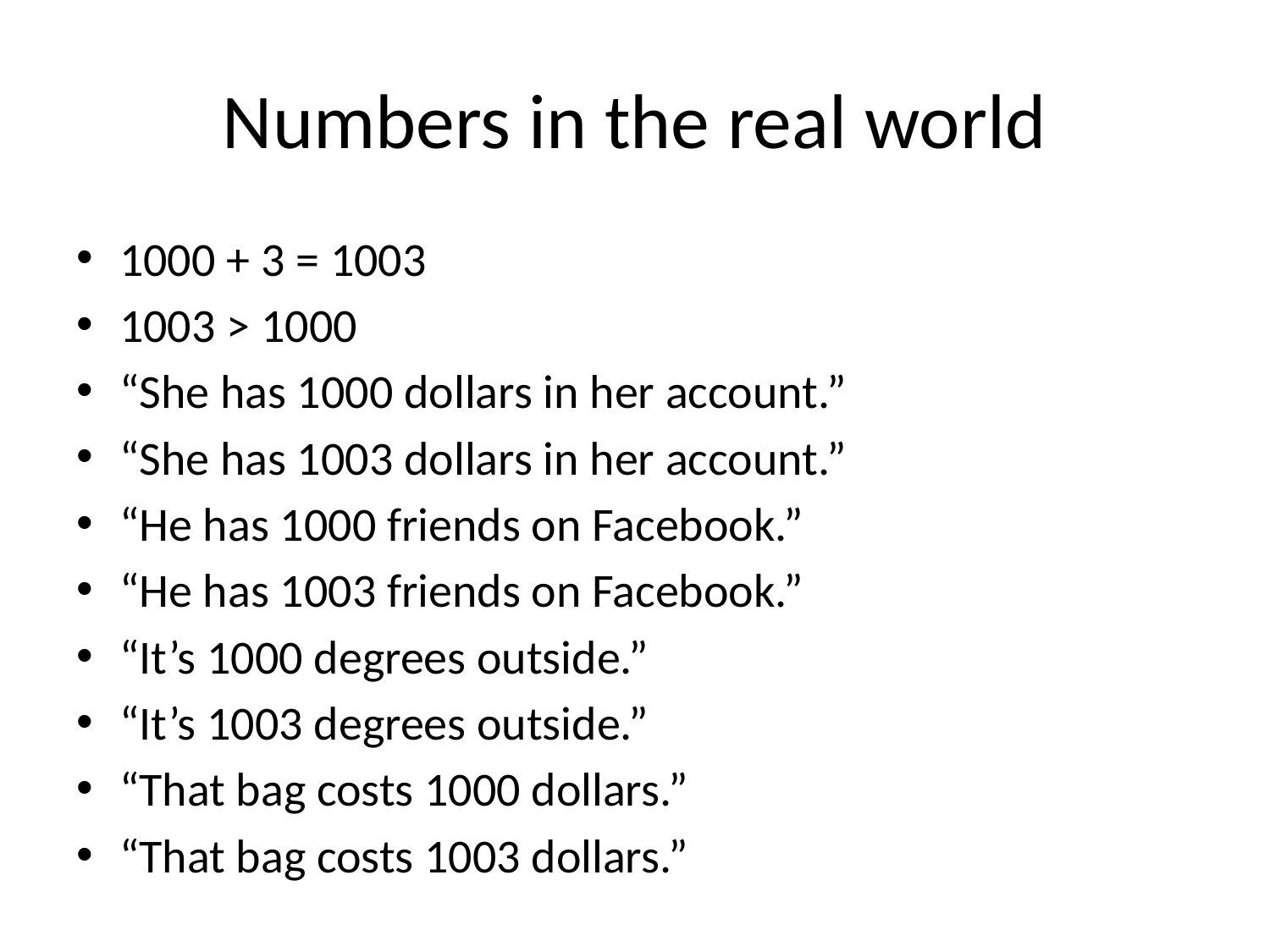

# Numbers in the real world
1000 + 3 = 1003
1003 > 1000
“She has 1000 dollars in her account.”
“She has 1003 dollars in her account.”
“He has 1000 friends on Facebook.”
“He has 1003 friends on Facebook.”
“It’s 1000 degrees outside.”
“It’s 1003 degrees outside.”
“That bag costs 1000 dollars.”
“That bag costs 1003 dollars.”